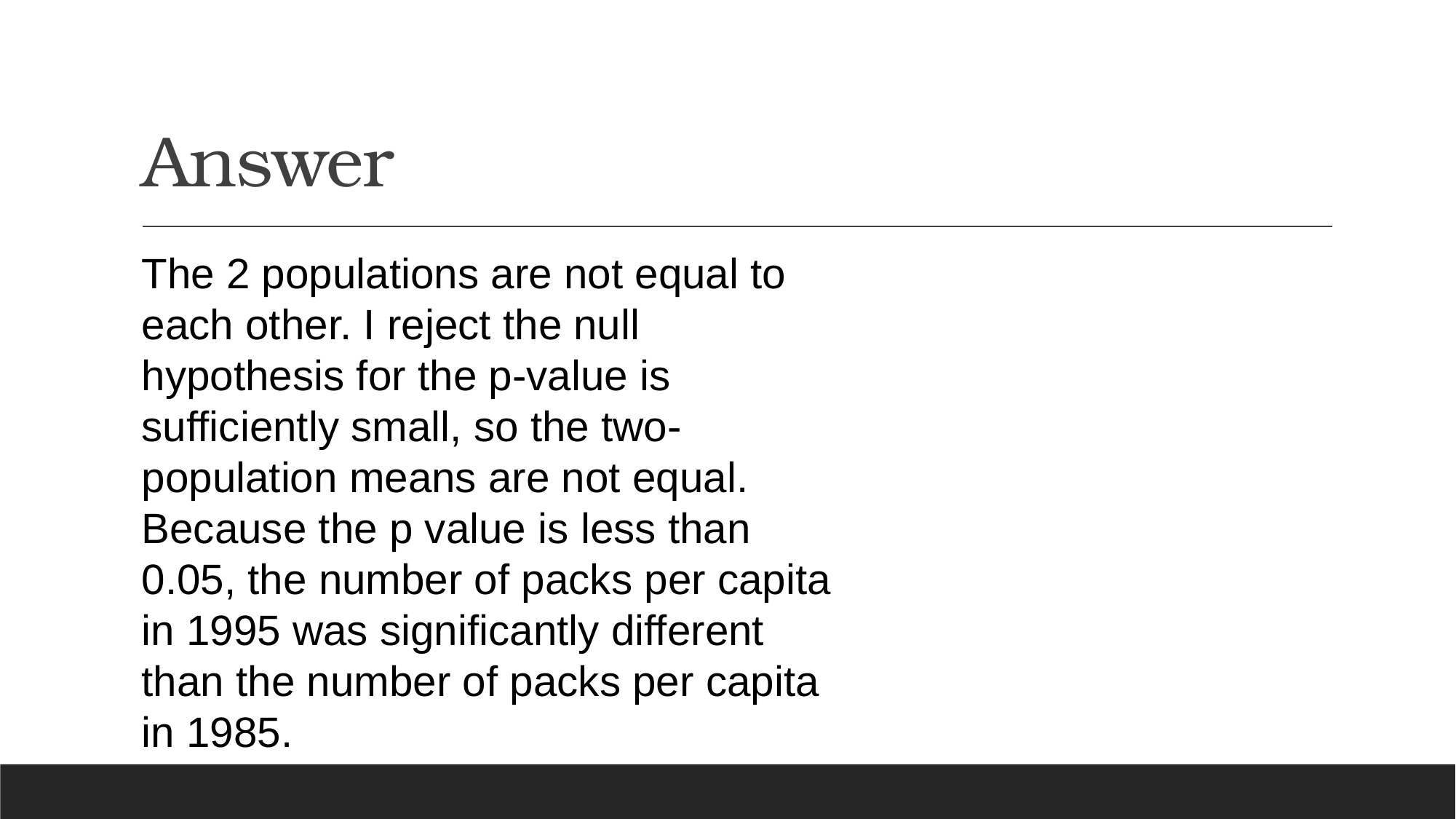

# Answer
The 2 populations are not equal to each other. I reject the null hypothesis for the p-value is sufficiently small, so the two-population means are not equal. Because the p value is less than 0.05, the number of packs per capita in 1995 was significantly different than the number of packs per capita in 1985.